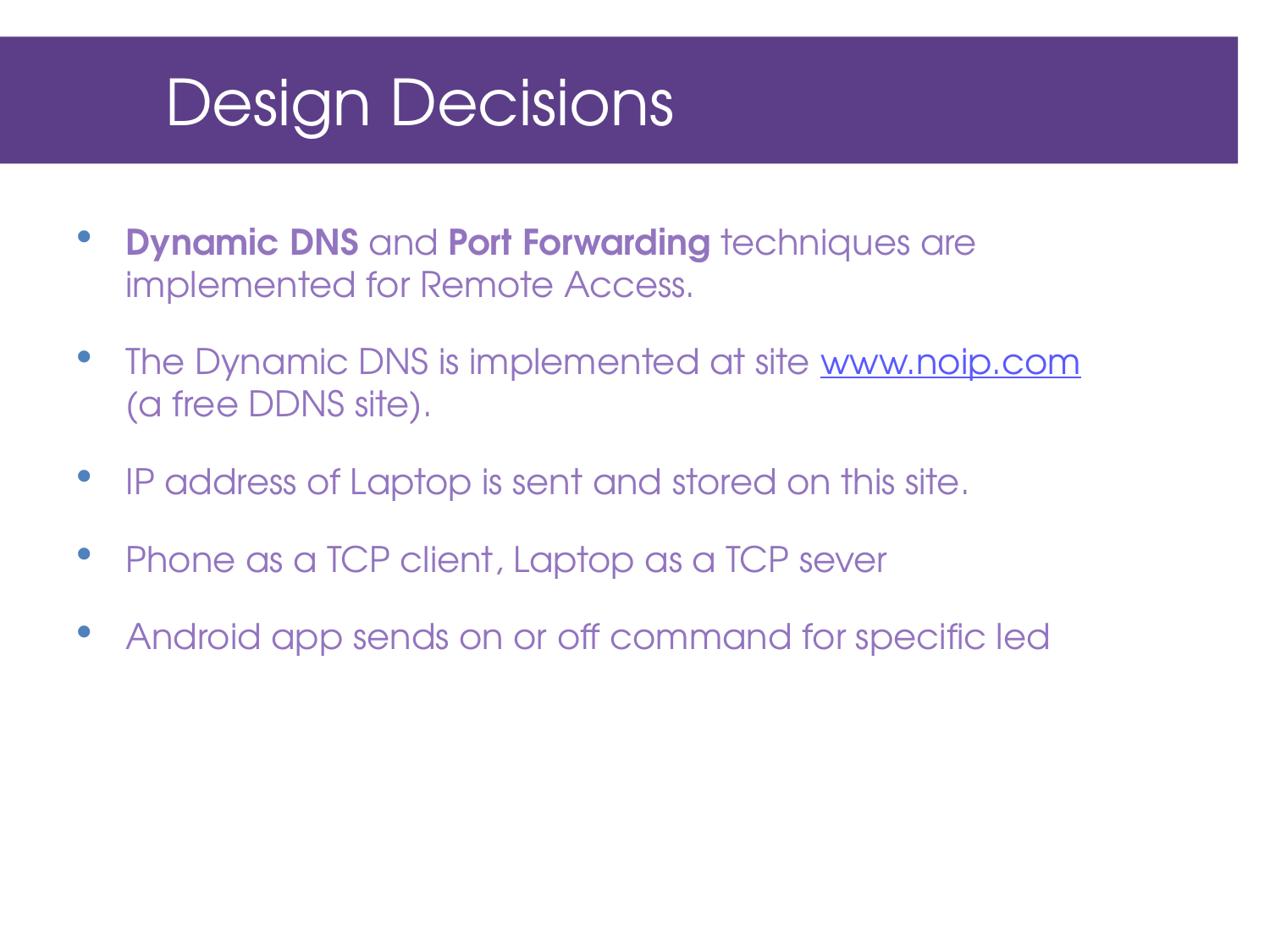

# Design Decisions
Dynamic DNS and Port Forwarding techniques are implemented for Remote Access.
The Dynamic DNS is implemented at site www.noip.com (a free DDNS site).
IP address of Laptop is sent and stored on this site.
Phone as a TCP client, Laptop as a TCP sever
Android app sends on or off command for specific led